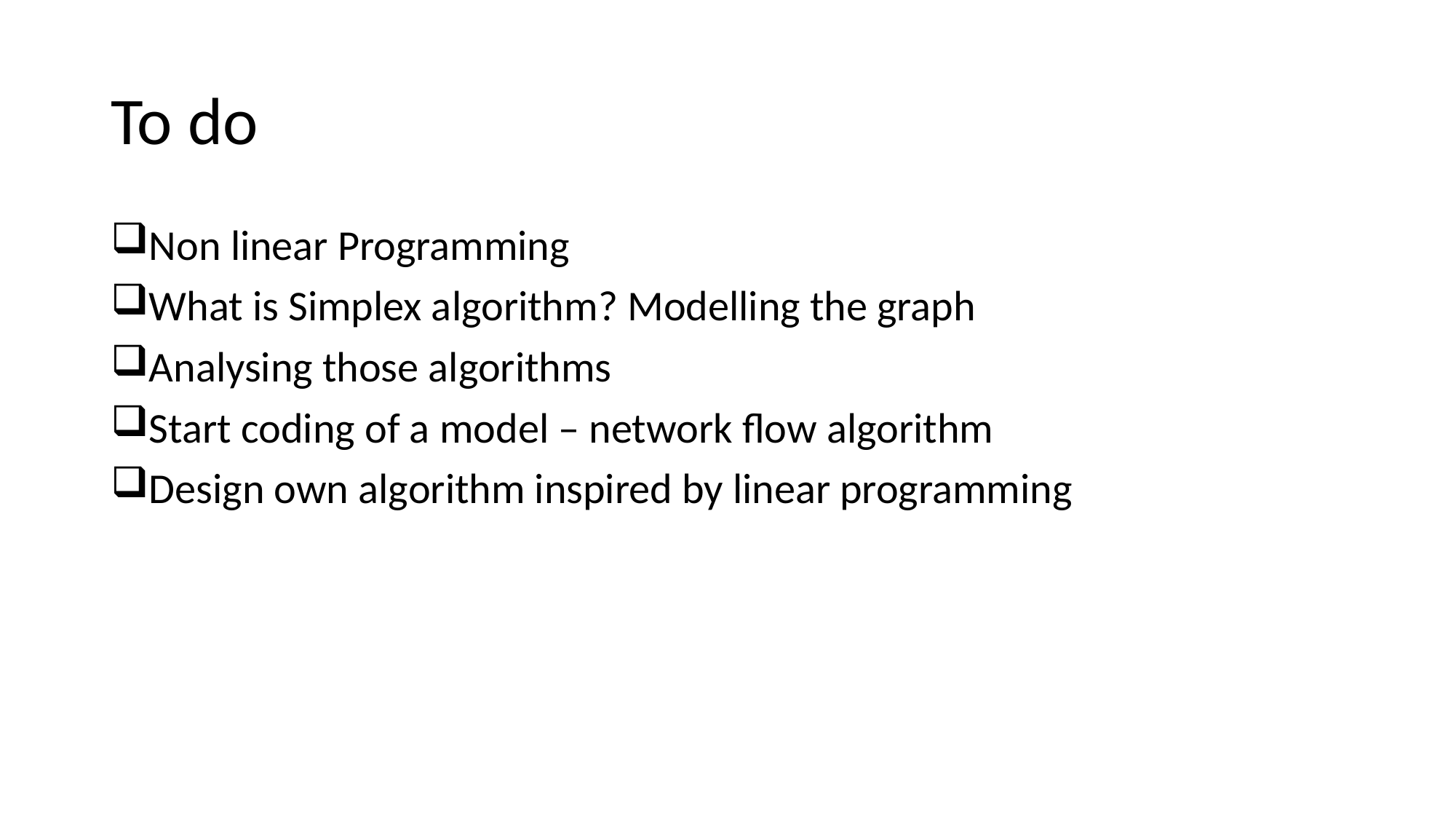

# To do
Non linear Programming
What is Simplex algorithm? Modelling the graph
Analysing those algorithms
Start coding of a model – network flow algorithm
Design own algorithm inspired by linear programming